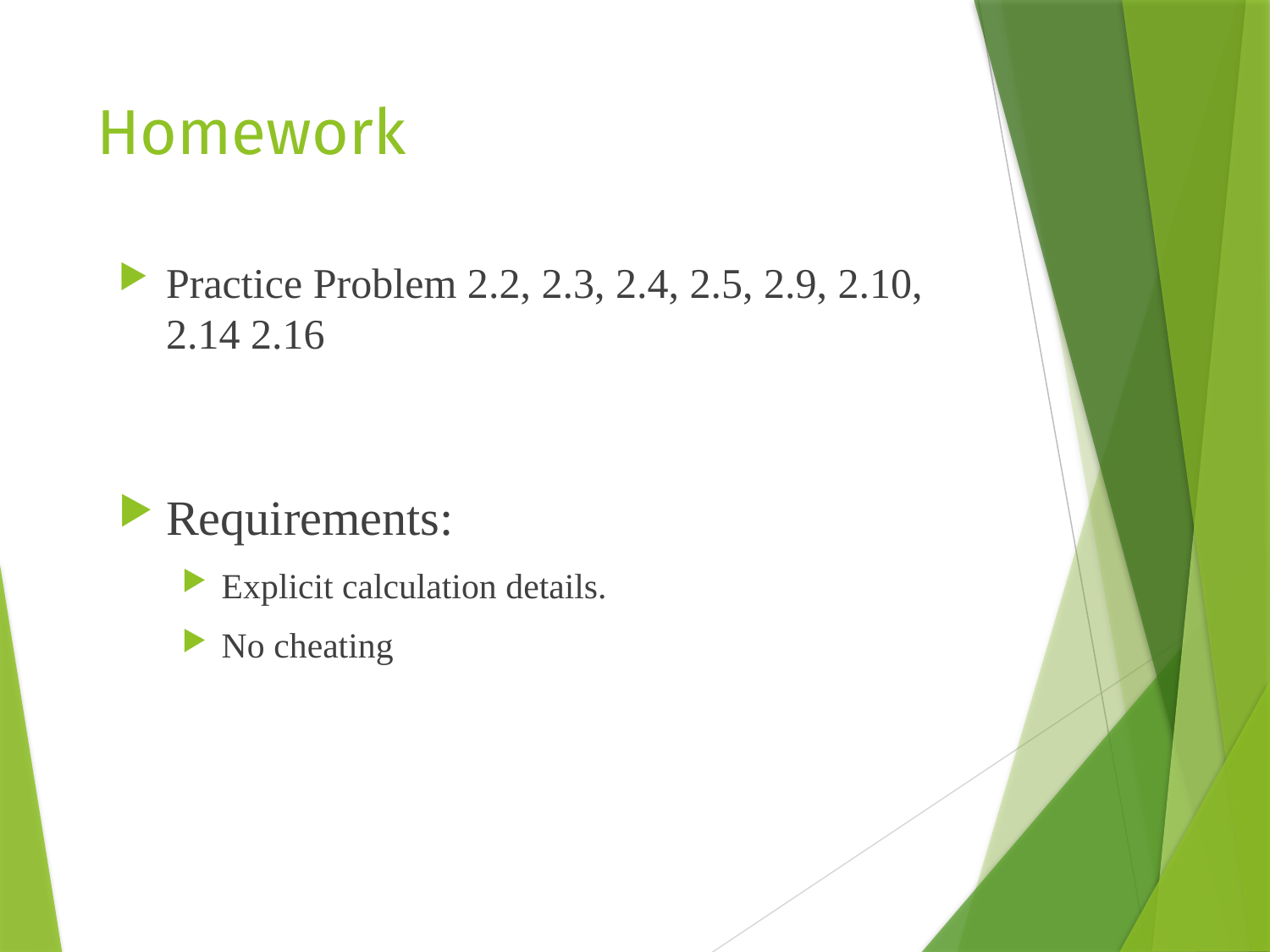

# Homework

Practice Problem 2.2, 2.3, 2.4, 2.5, 2.9, 2.10, 2.14 2.16

Requirements:
Explicit calculation details.
No cheating